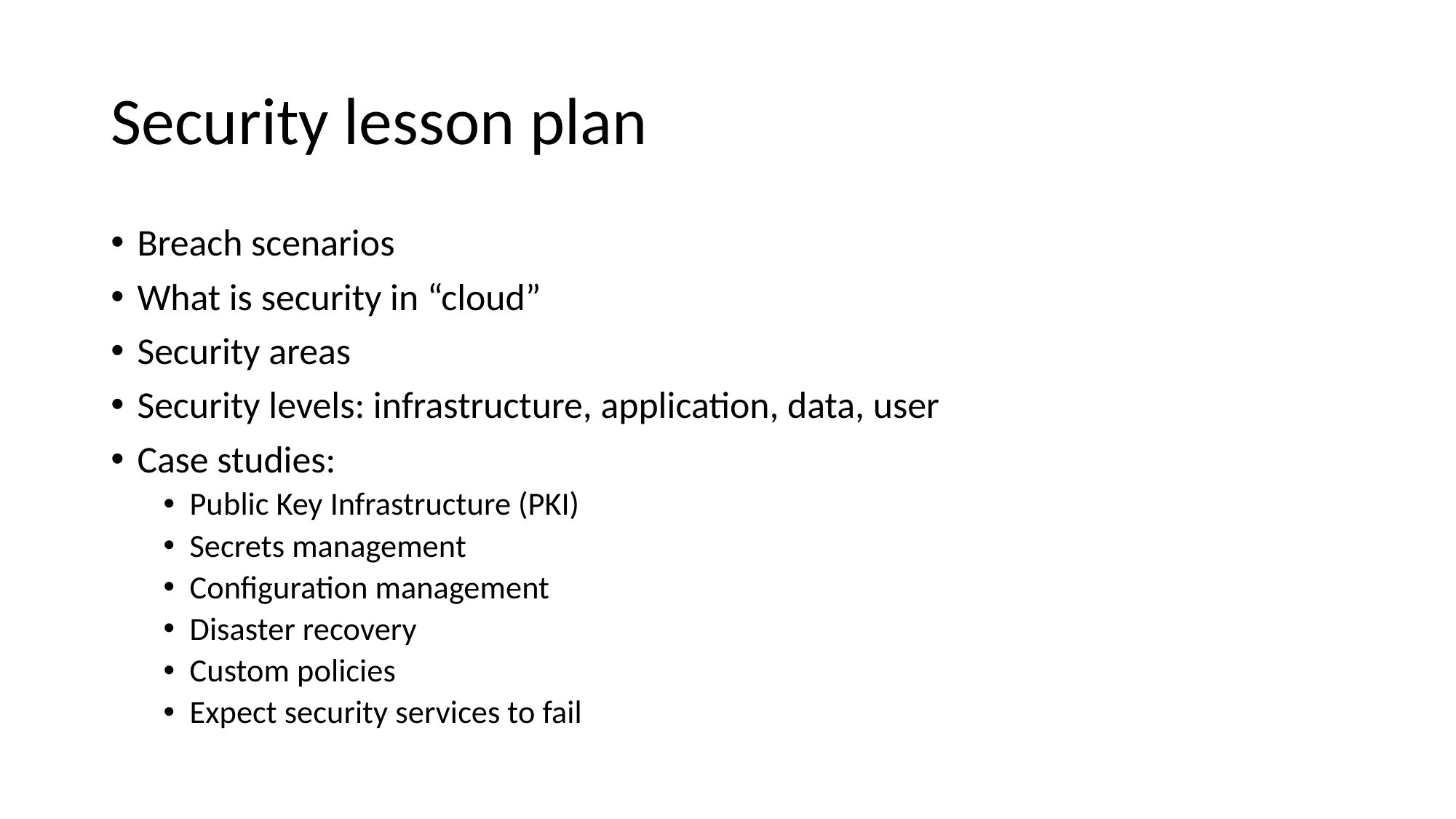

# Security lesson plan
Breach scenarios
What is security in “cloud”
Security areas
Security levels: infrastructure, application, data, user
Case studies:
Public Key Infrastructure (PKI)
Secrets management
Configuration management
Disaster recovery
Custom policies
Expect security services to fail